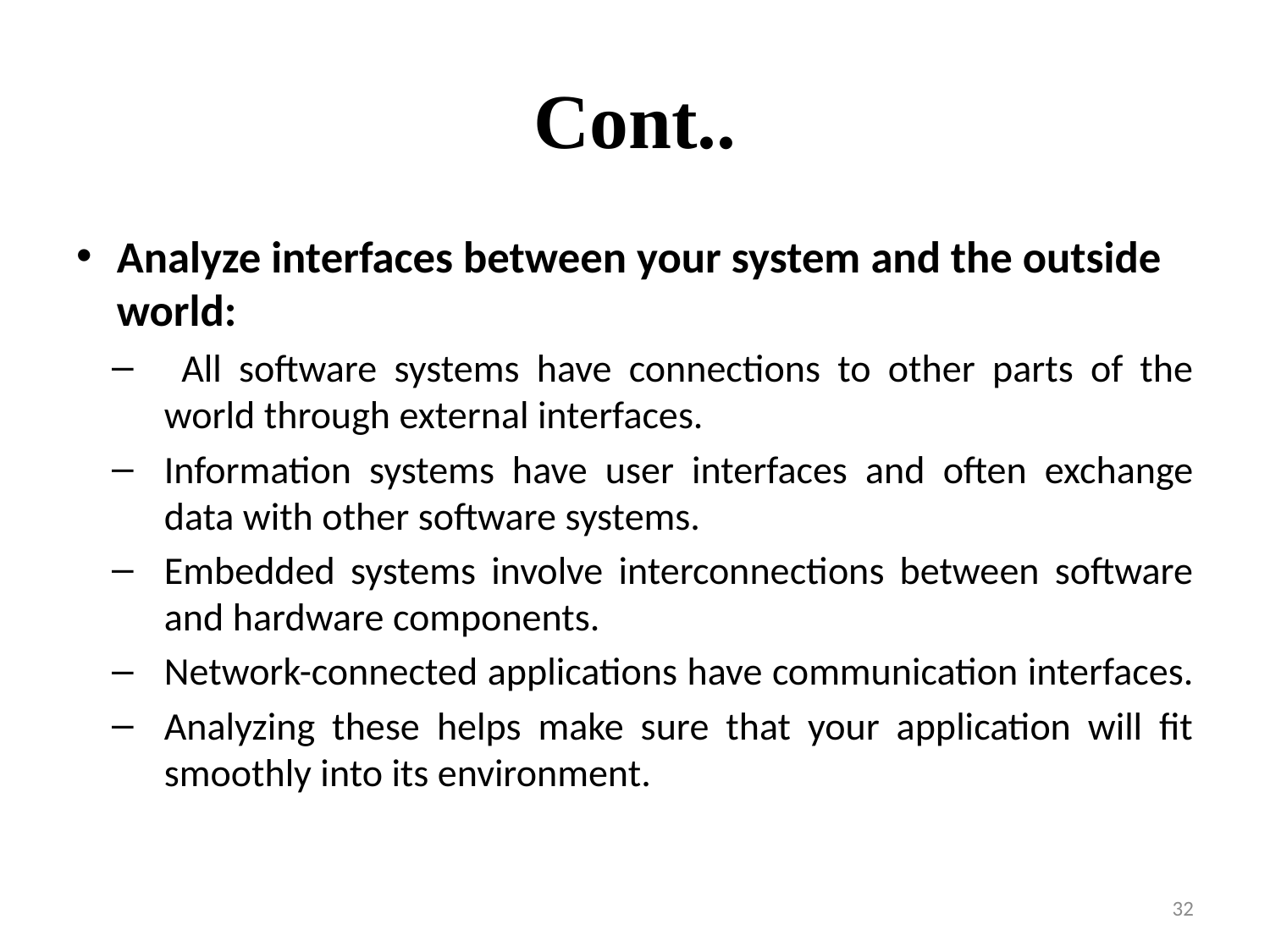

# Cont..
Analyze interfaces between your system and the outside world:
 All software systems have connections to other parts of the world through external interfaces.
Information systems have user interfaces and often exchange data with other software systems.
Embedded systems involve interconnections between software and hardware components.
Network-connected applications have communication interfaces.
Analyzing these helps make sure that your application will fit smoothly into its environment.
32